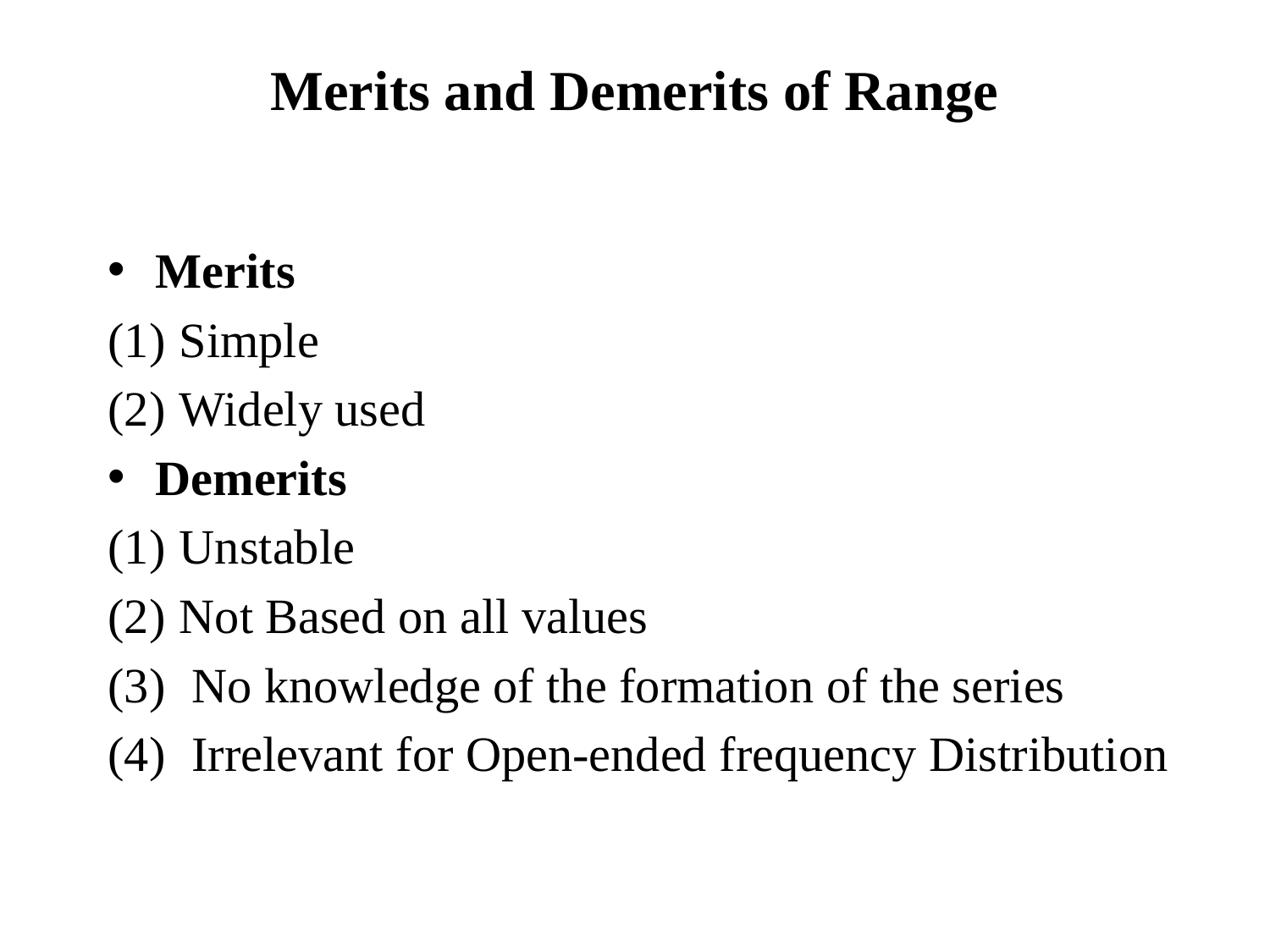

# Merits and Demerits of Range
Merits
Simple
Widely used
Demerits
Unstable
Not Based on all values
 No knowledge of the formation of the series
 Irrelevant for Open-ended frequency Distribution